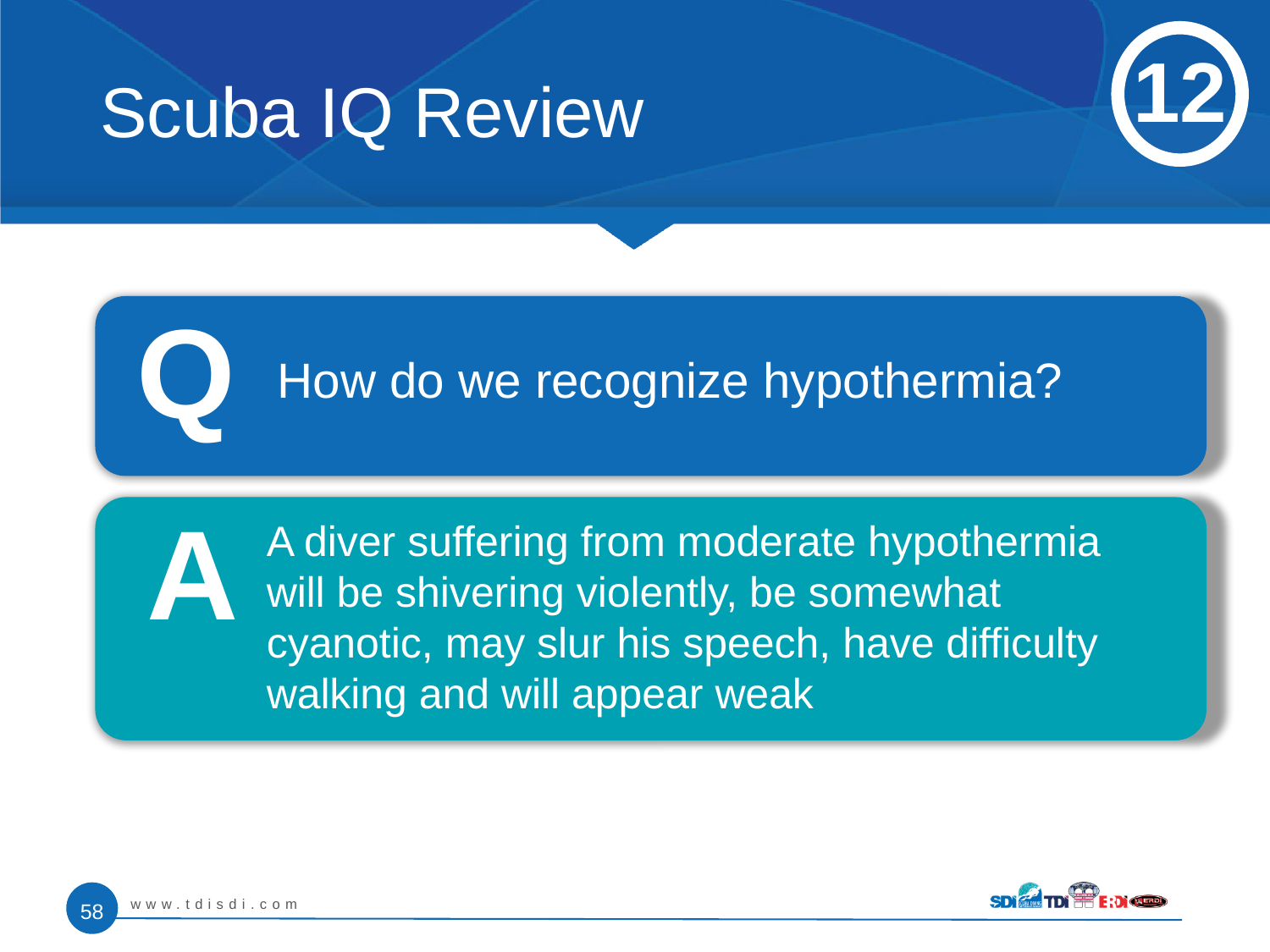

# Scuba IQ Review
12
Q

How do we recognize hypothermia?
A

A diver suffering from moderate hypothermia will be shivering violently, be somewhat cyanotic, may slur his speech, have difficulty walking and will appear weak
www.tdisdi.com
58